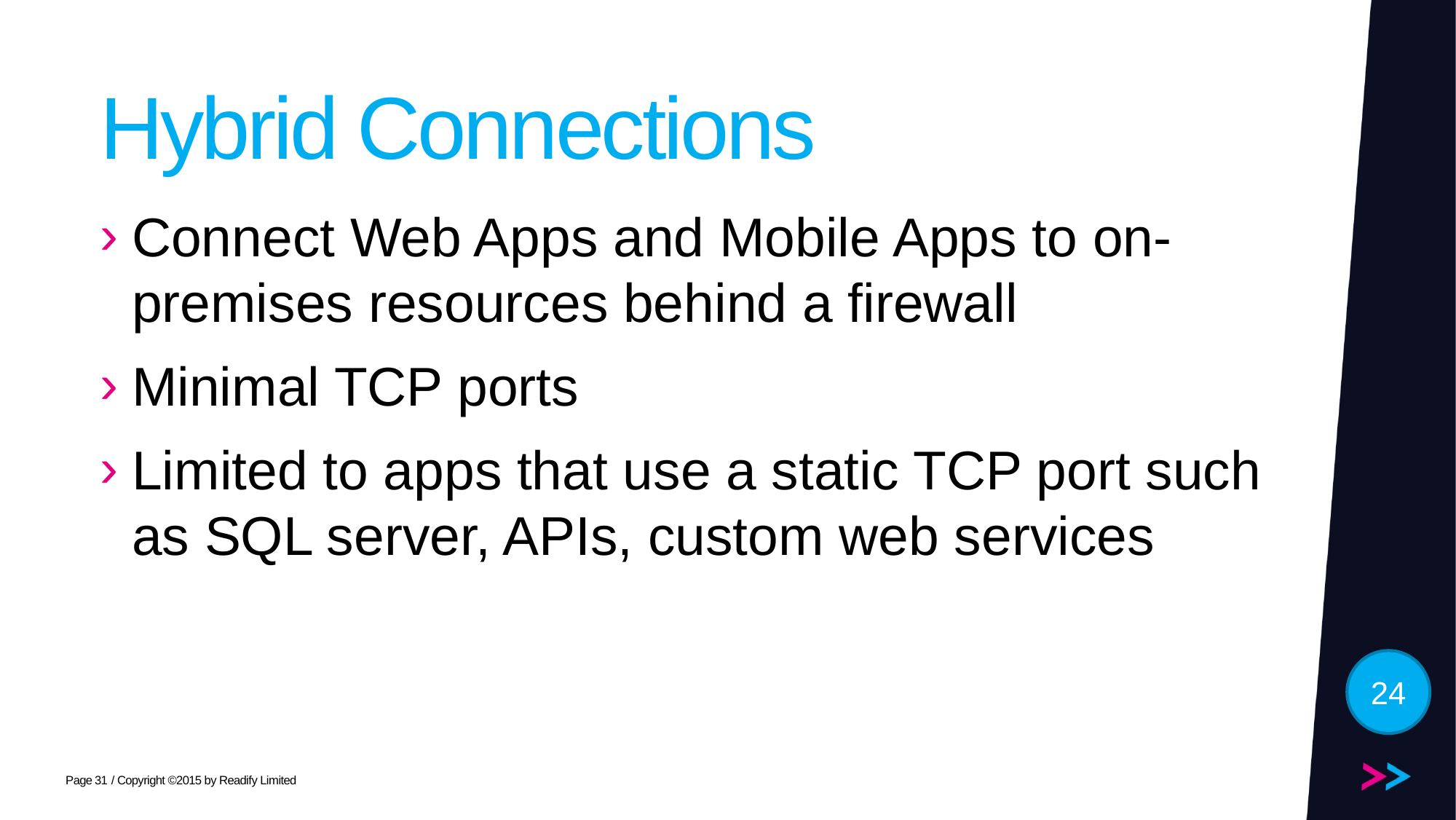

# Hybrid Connections
Connect Web Apps and Mobile Apps to on-premises resources behind a firewall
Minimal TCP ports
Limited to apps that use a static TCP port such as SQL server, APIs, custom web services
24
31
/ Copyright ©2015 by Readify Limited